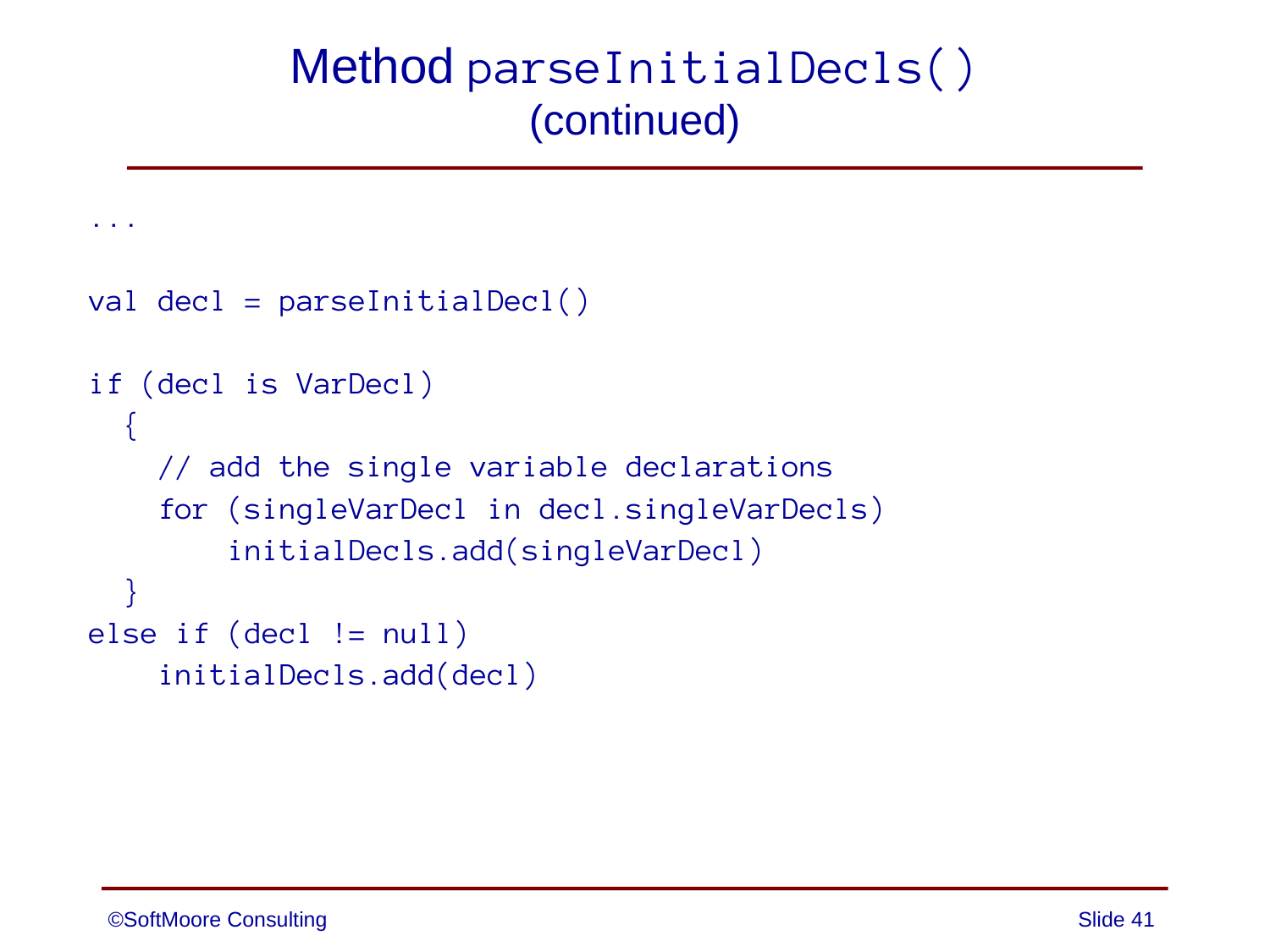

# Method parseInitialDecls() (continued)
...

val decl = parseInitialDecl()

if (decl is VarDecl)
  {
    // add the single variable declarations
    for (singleVarDecl in decl.singleVarDecls)
        initialDecls.add(singleVarDecl)
  }
else if (decl != null)
    initialDecls.add(decl)

©SoftMoore Consulting
Slide 41